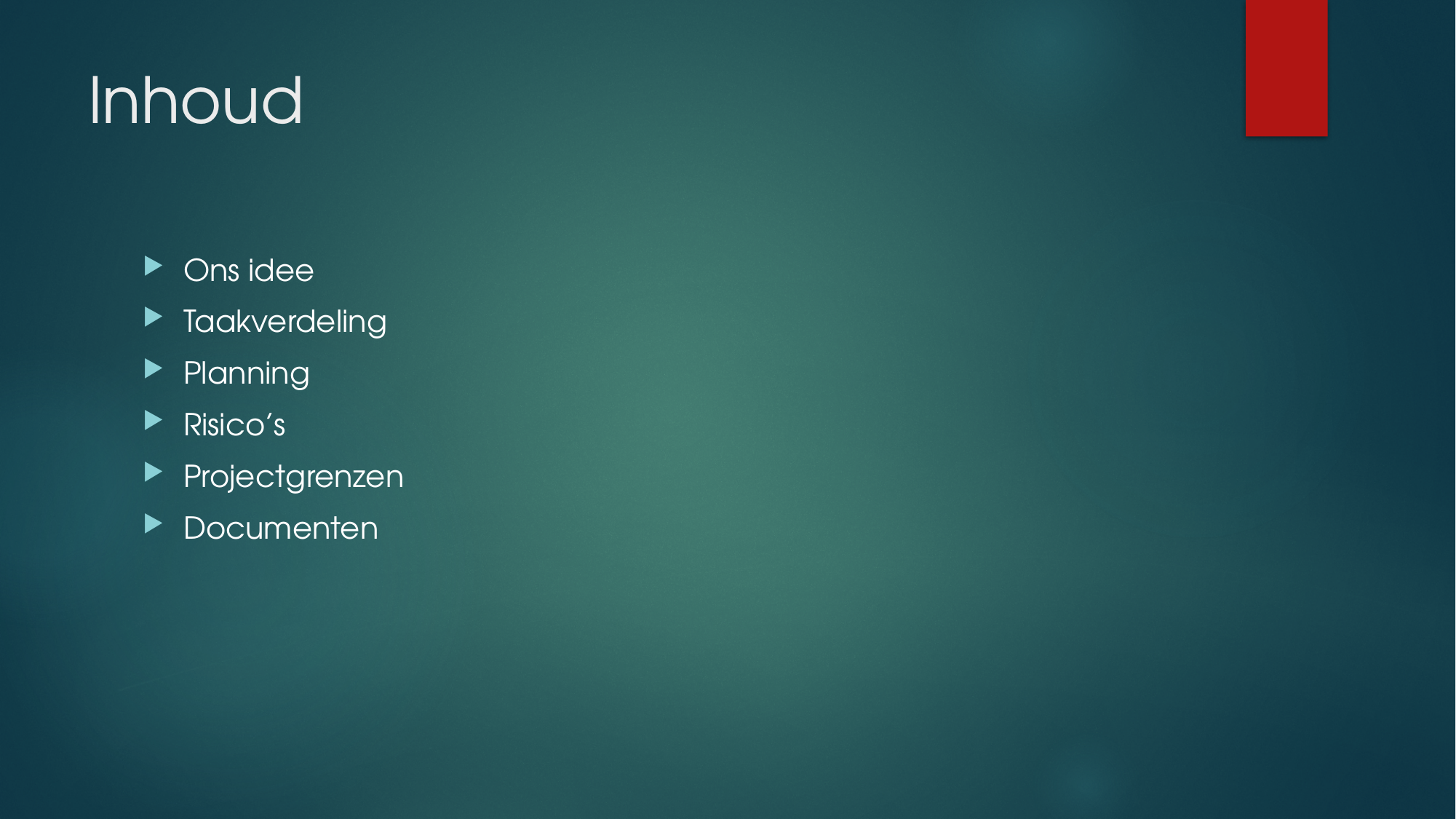

# Inhoud
Ons idee
Taakverdeling
Planning
Risico’s
Projectgrenzen
Documenten